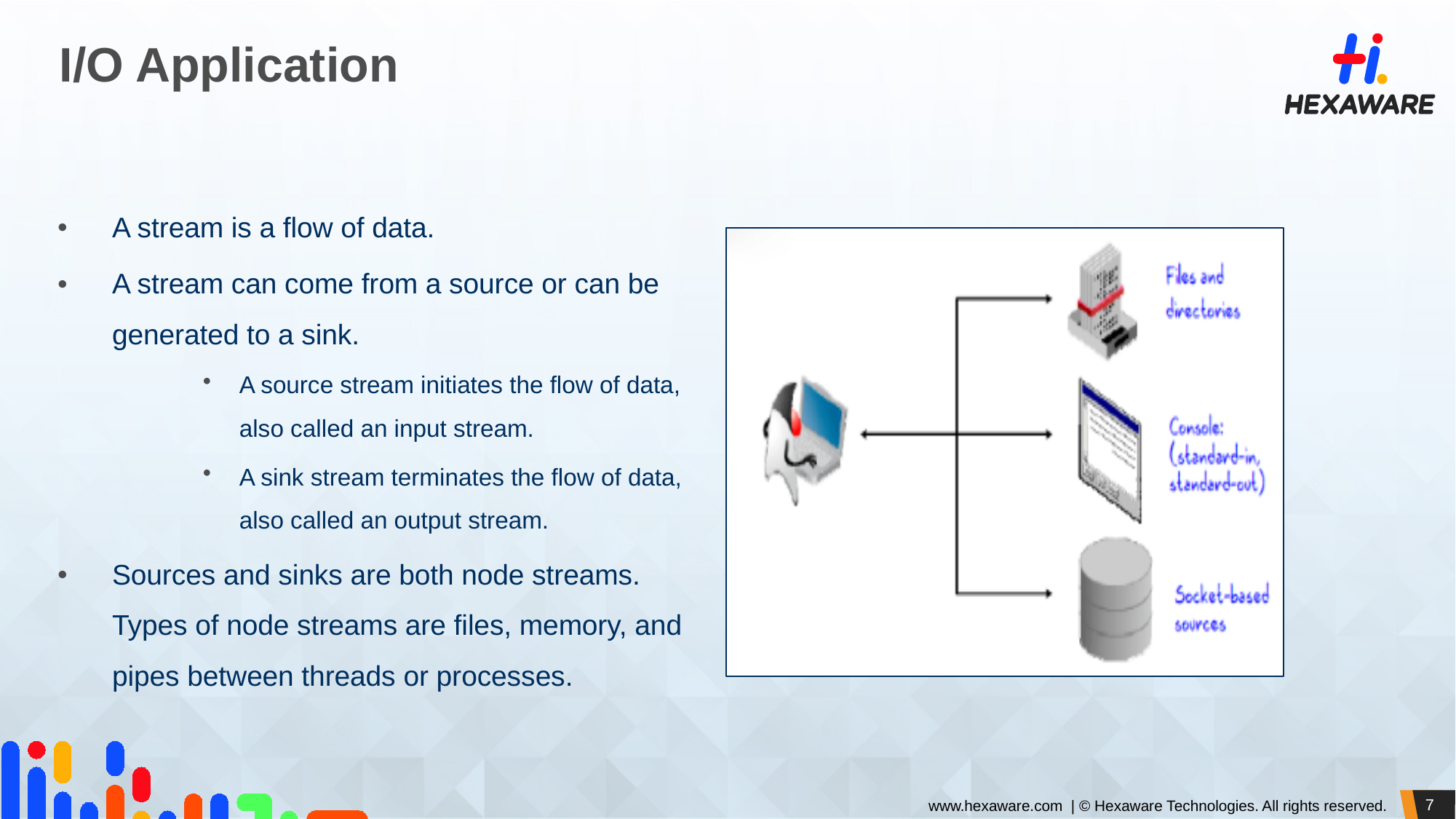

# I/O Application
A stream is a flow of data.
A stream can come from a source or can be generated to a sink.
A source stream initiates the flow of data, also called an input stream.
A sink stream terminates the flow of data, also called an output stream.
Sources and sinks are both node streams. Types of node streams are files, memory, and pipes between threads or processes.